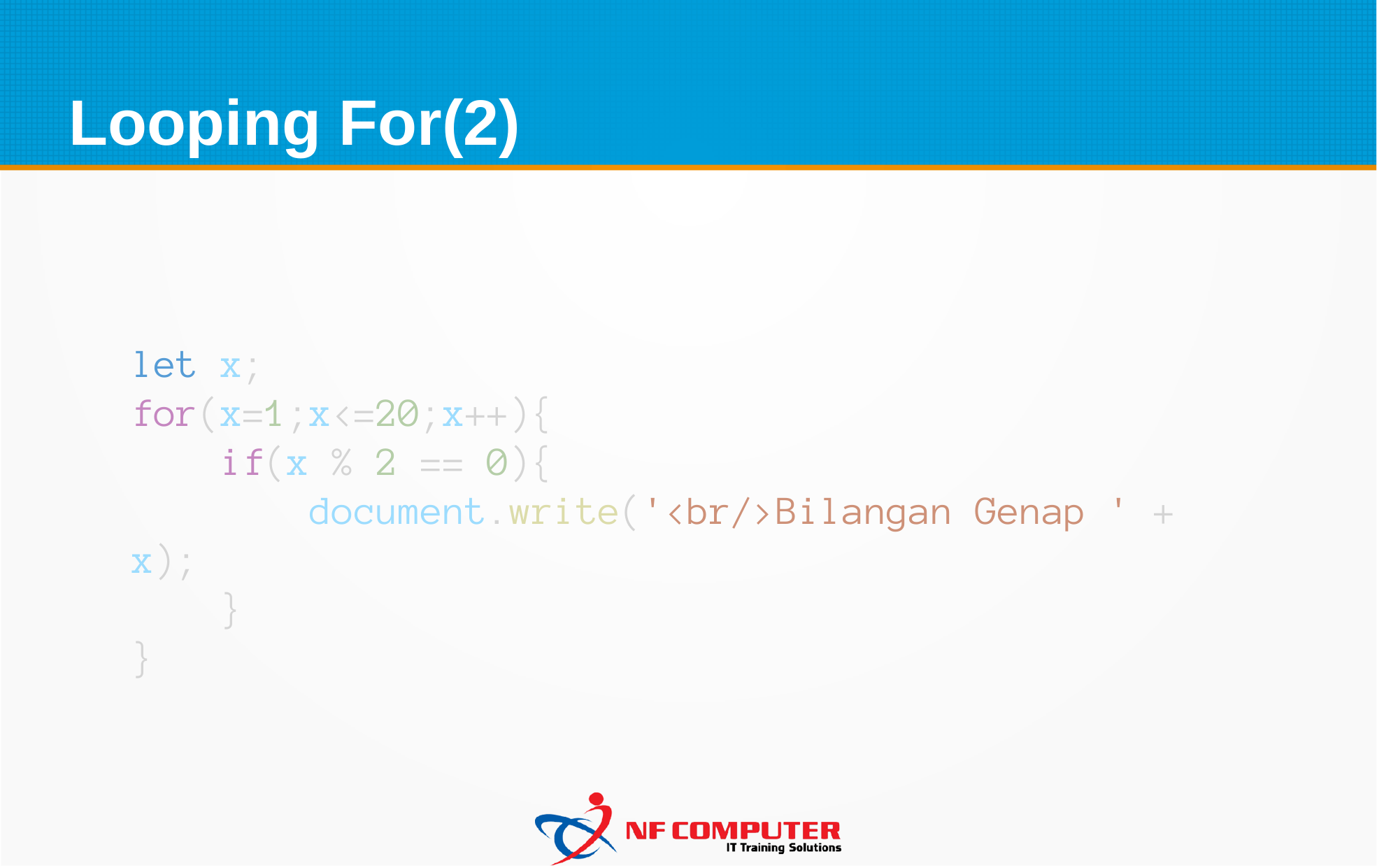

Looping For(2)
let x;
for(x=1;x<=20;x++){
    if(x % 2 == 0){
        document.write('<br/>Bilangan Genap ' + x);
    }
}